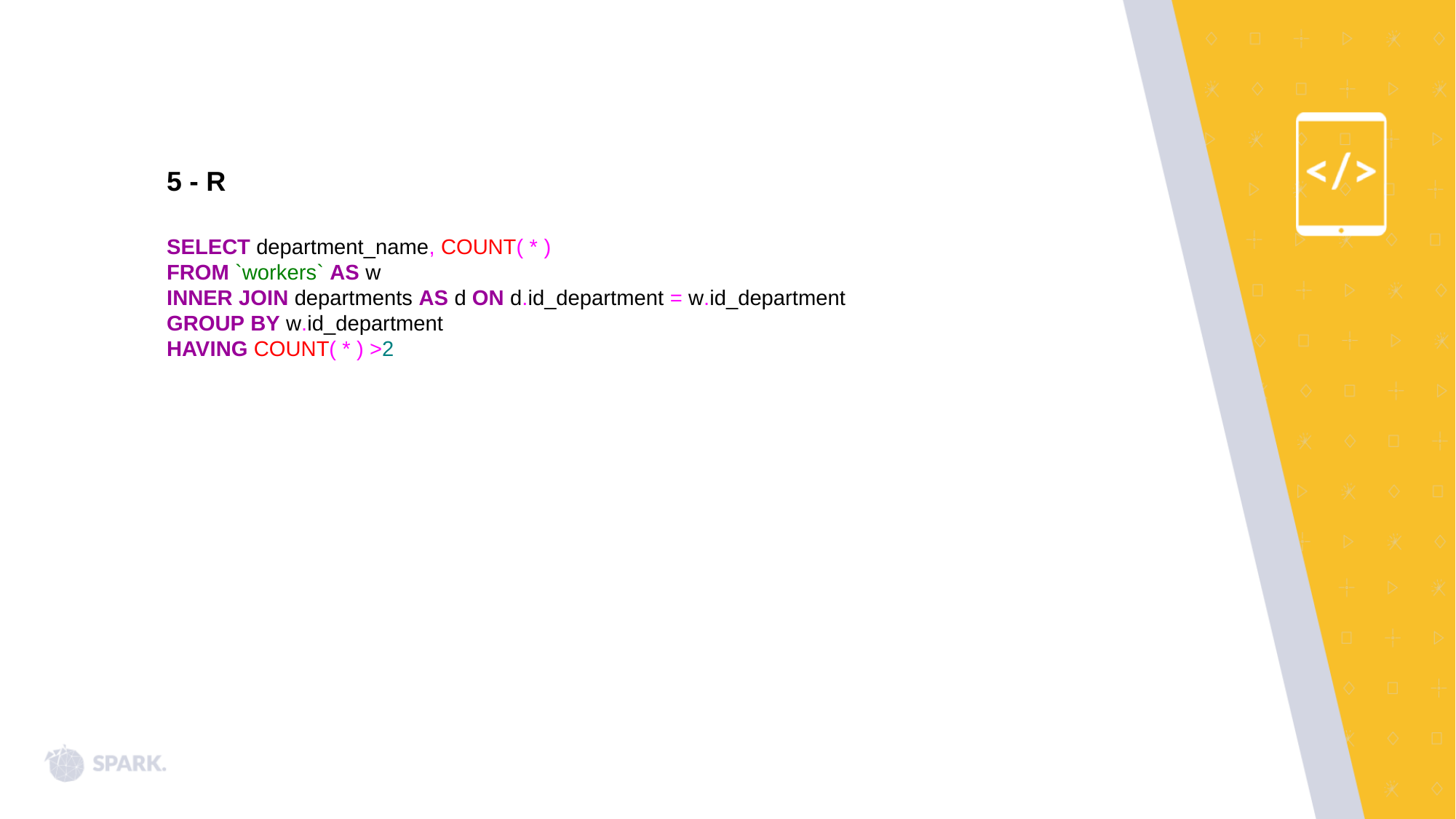

5 - R
SELECT department_name, COUNT( * )
FROM `workers` AS w
INNER JOIN departments AS d ON d.id_department = w.id_department
GROUP BY w.id_department
HAVING COUNT( * ) >2